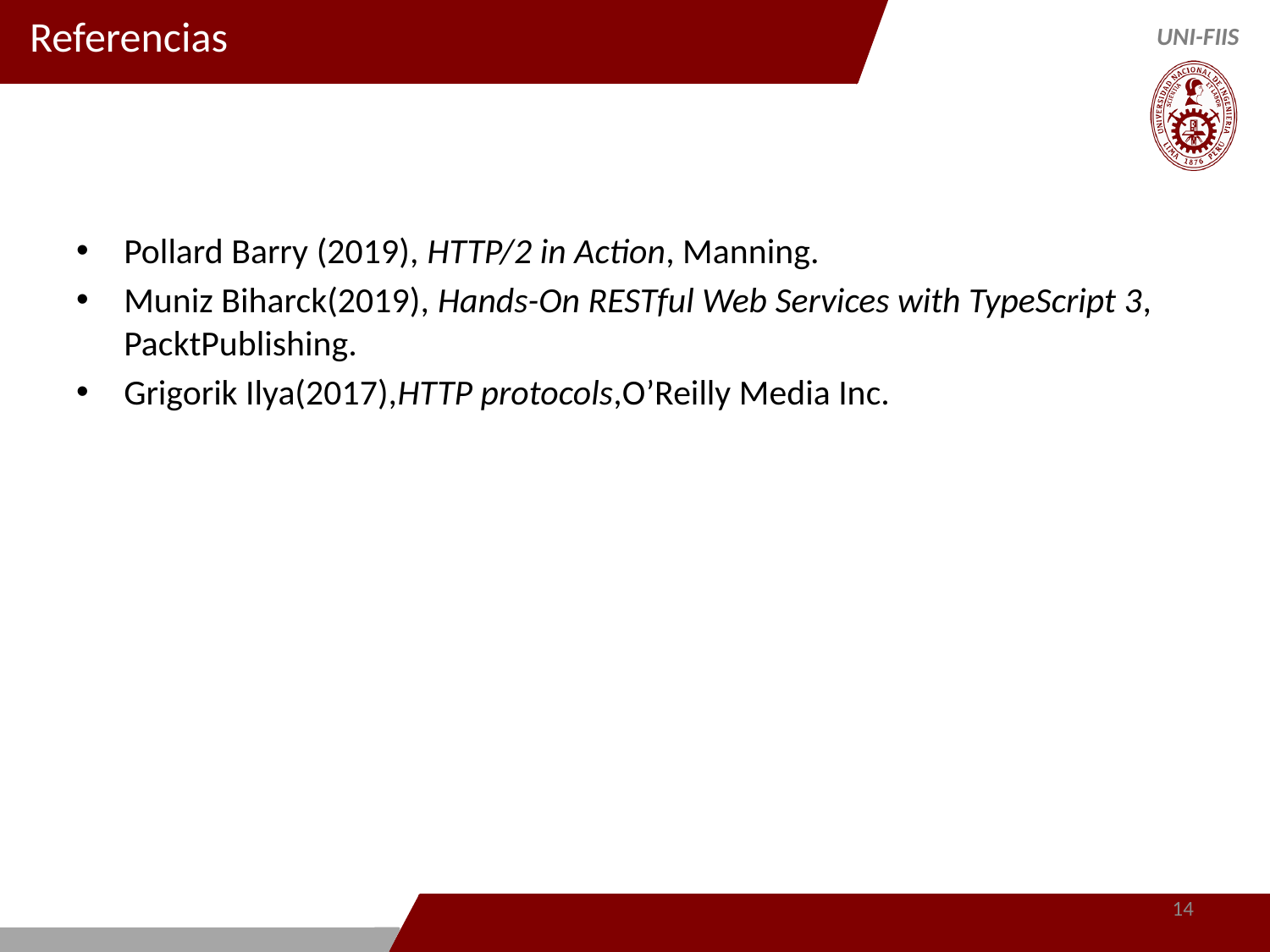

# Referencias
Pollard Barry (2019), HTTP/2 in Action, Manning.
Muniz Biharck(2019), Hands-On RESTful Web Services with TypeScript 3, PacktPublishing.
Grigorik Ilya(2017),HTTP protocols,O’Reilly Media Inc.

14